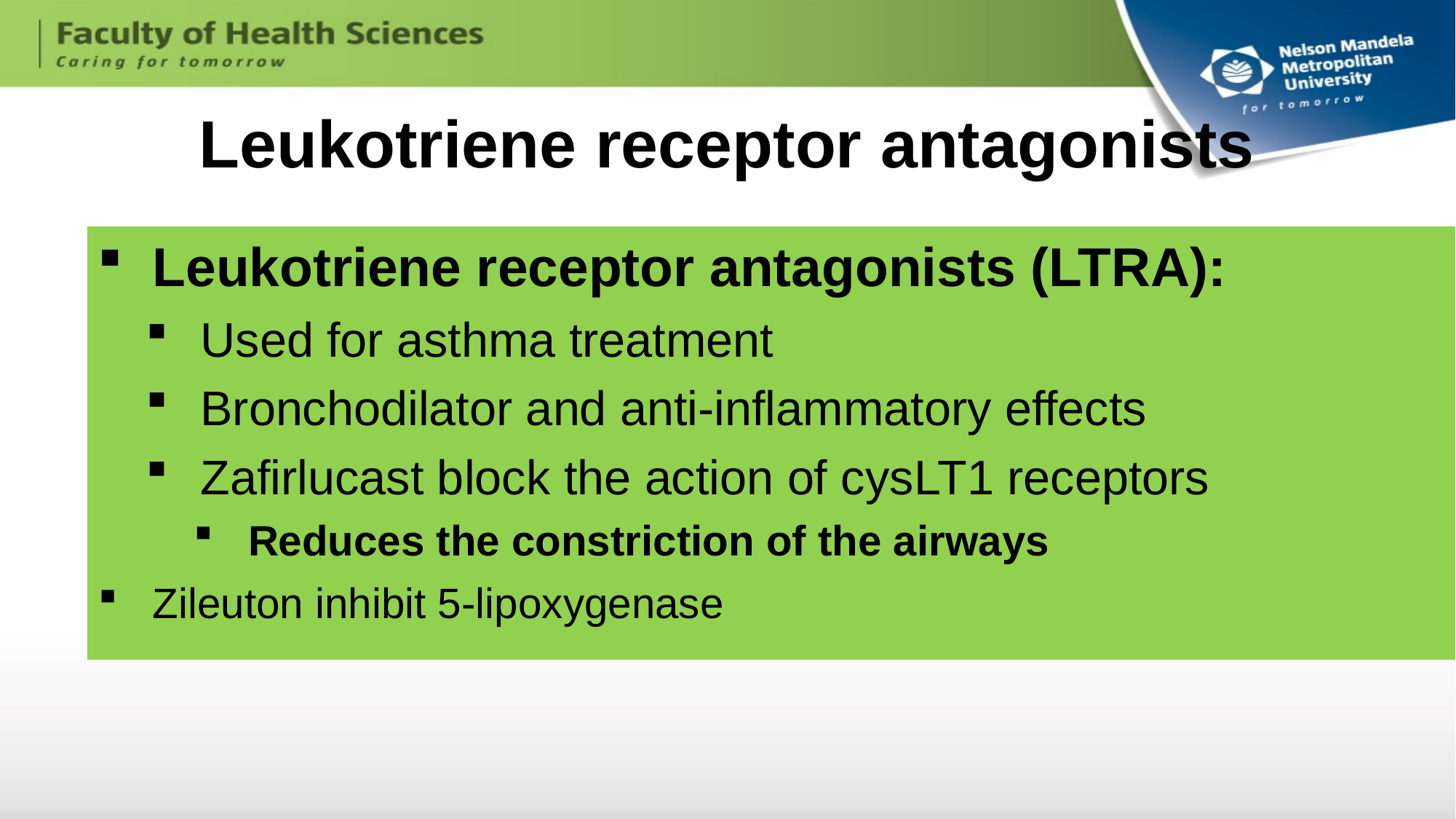

# Leukotriene receptor antagonists
Leukotriene receptor antagonists (LTRA):
Used for asthma treatment
Bronchodilator and anti-inflammatory effects
Zafirlucast block the action of cysLT1 receptors
Reduces the constriction of the airways
Zileuton inhibit 5-lipoxygenase